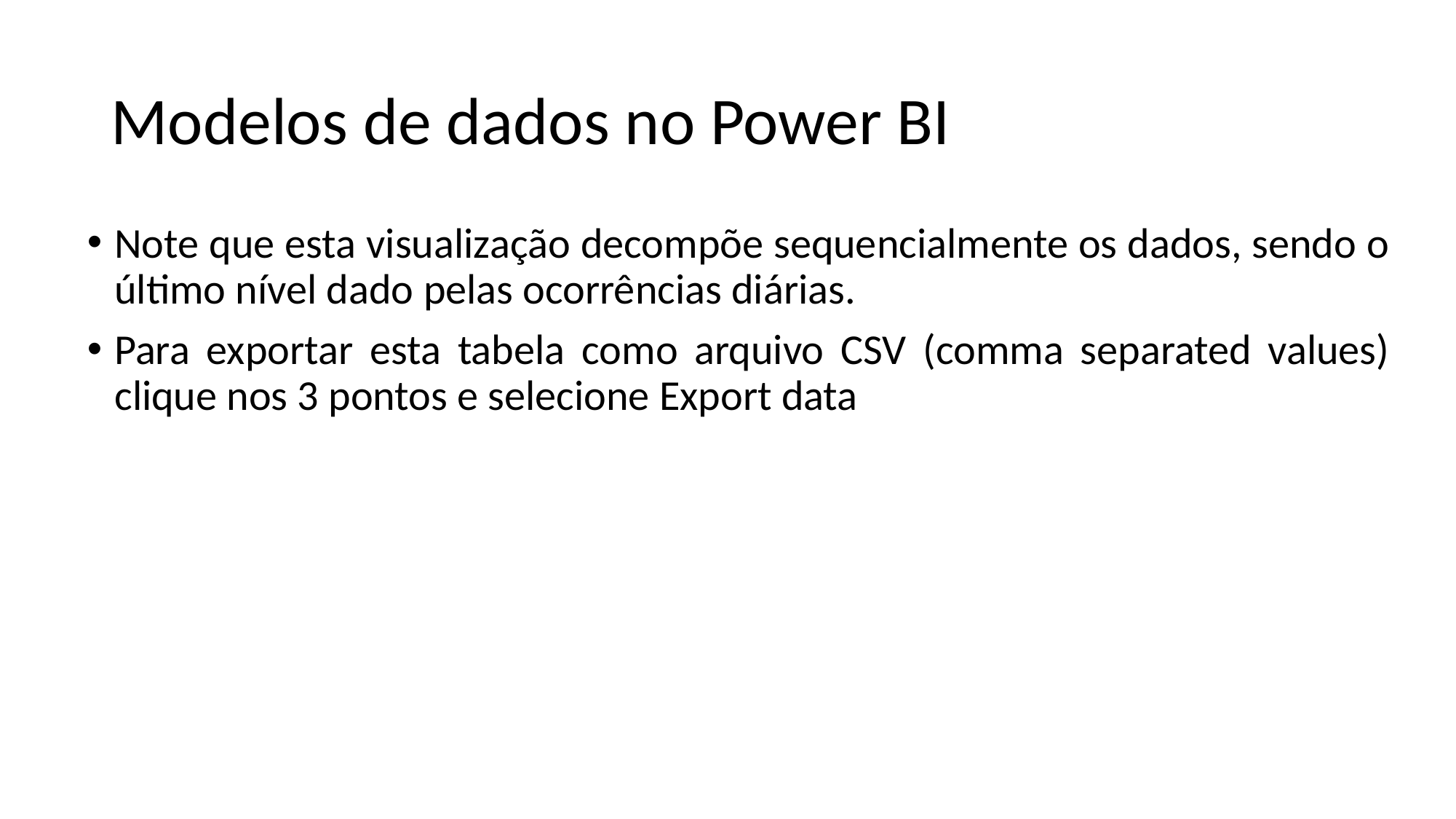

# Modelos de dados no Power BI
Note que esta visualização decompõe sequencialmente os dados, sendo o último nível dado pelas ocorrências diárias.
Para exportar esta tabela como arquivo CSV (comma separated values) clique nos 3 pontos e selecione Export data